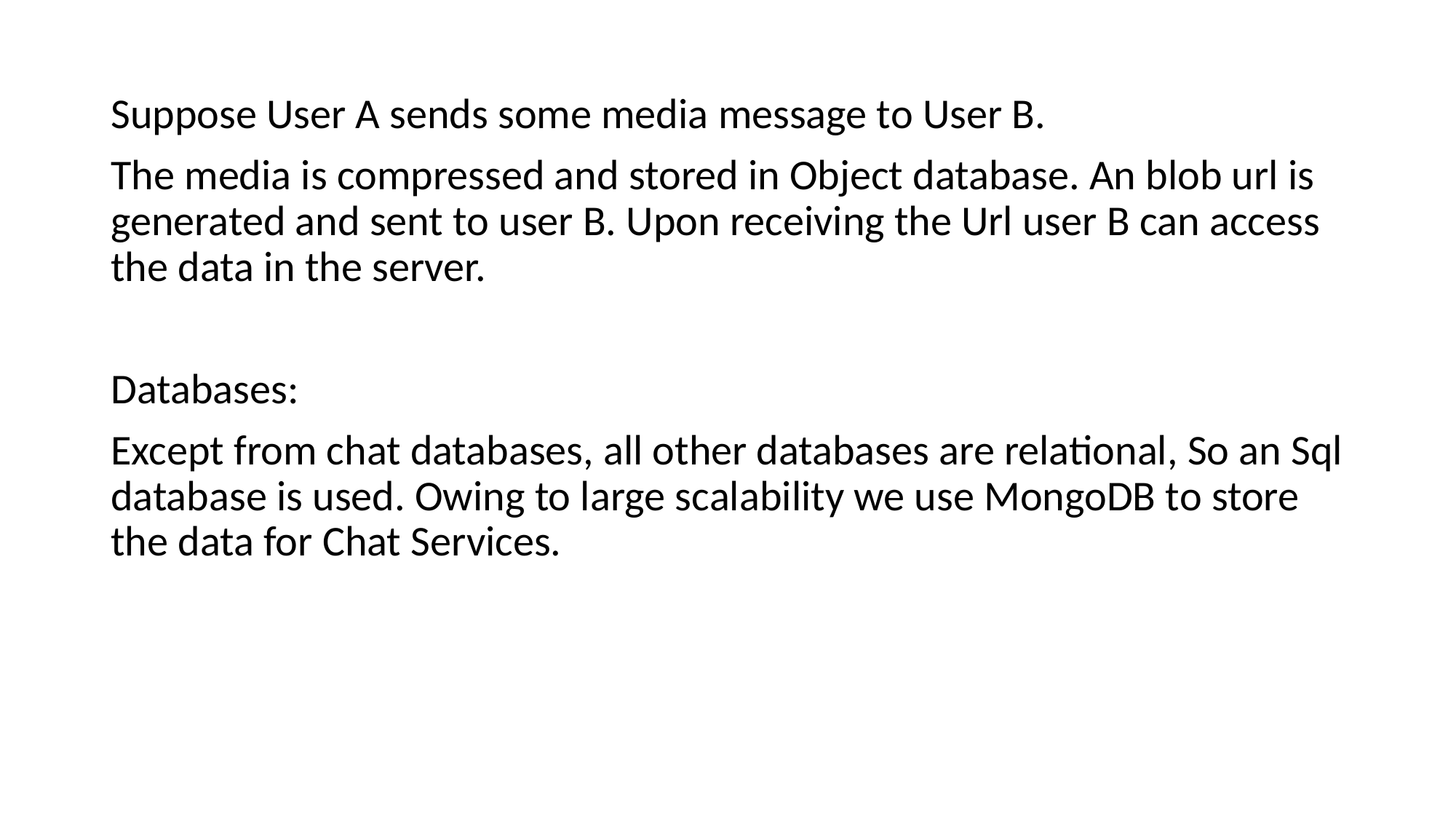

#
Suppose User A sends some media message to User B.
The media is compressed and stored in Object database. An blob url is generated and sent to user B. Upon receiving the Url user B can access the data in the server.

Databases:
Except from chat databases, all other databases are relational, So an Sql database is used. Owing to large scalability we use MongoDB to store the data for Chat Services.